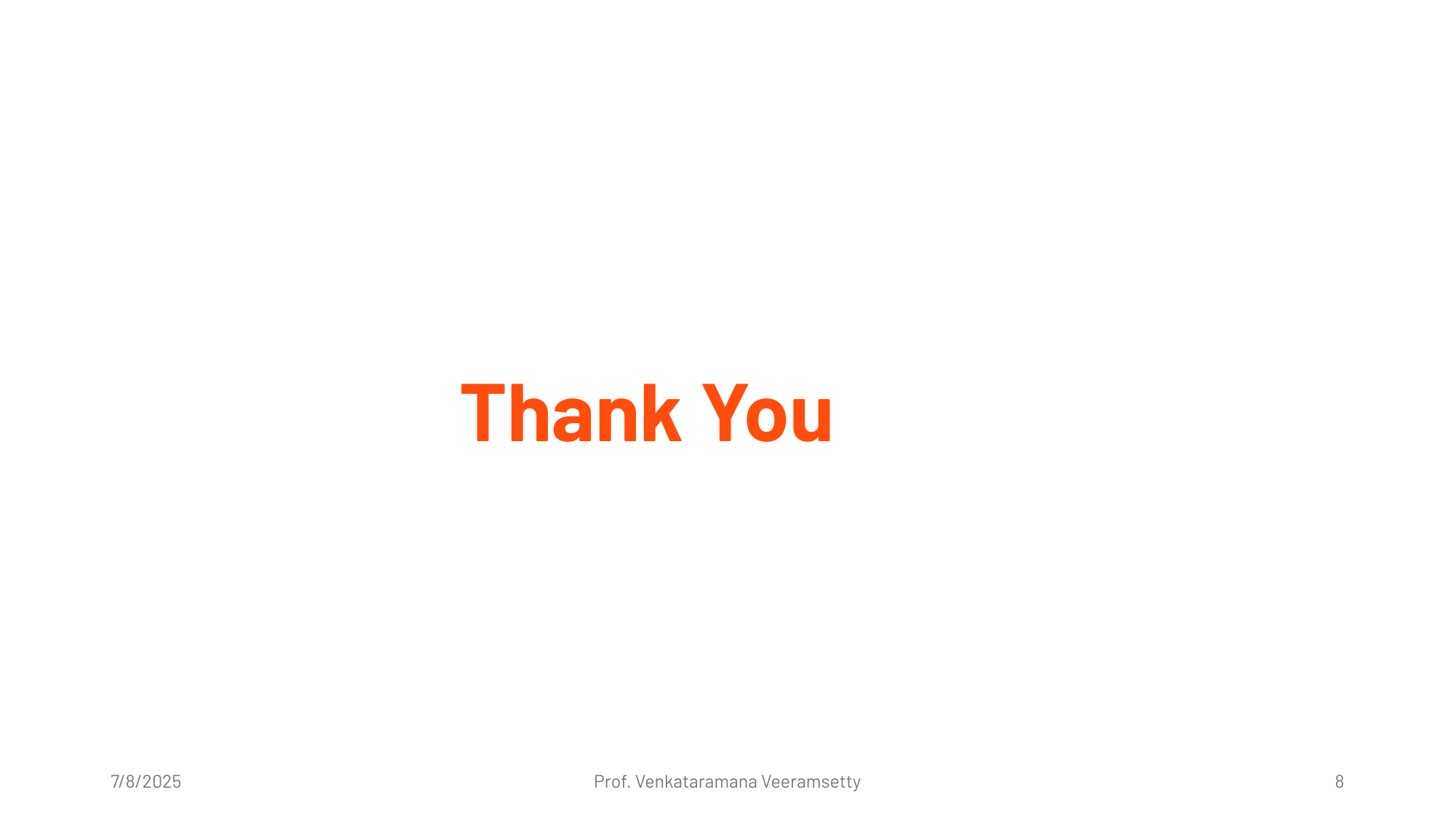

Thank You
7/8/2025
Prof. Venkataramana Veeramsetty
8